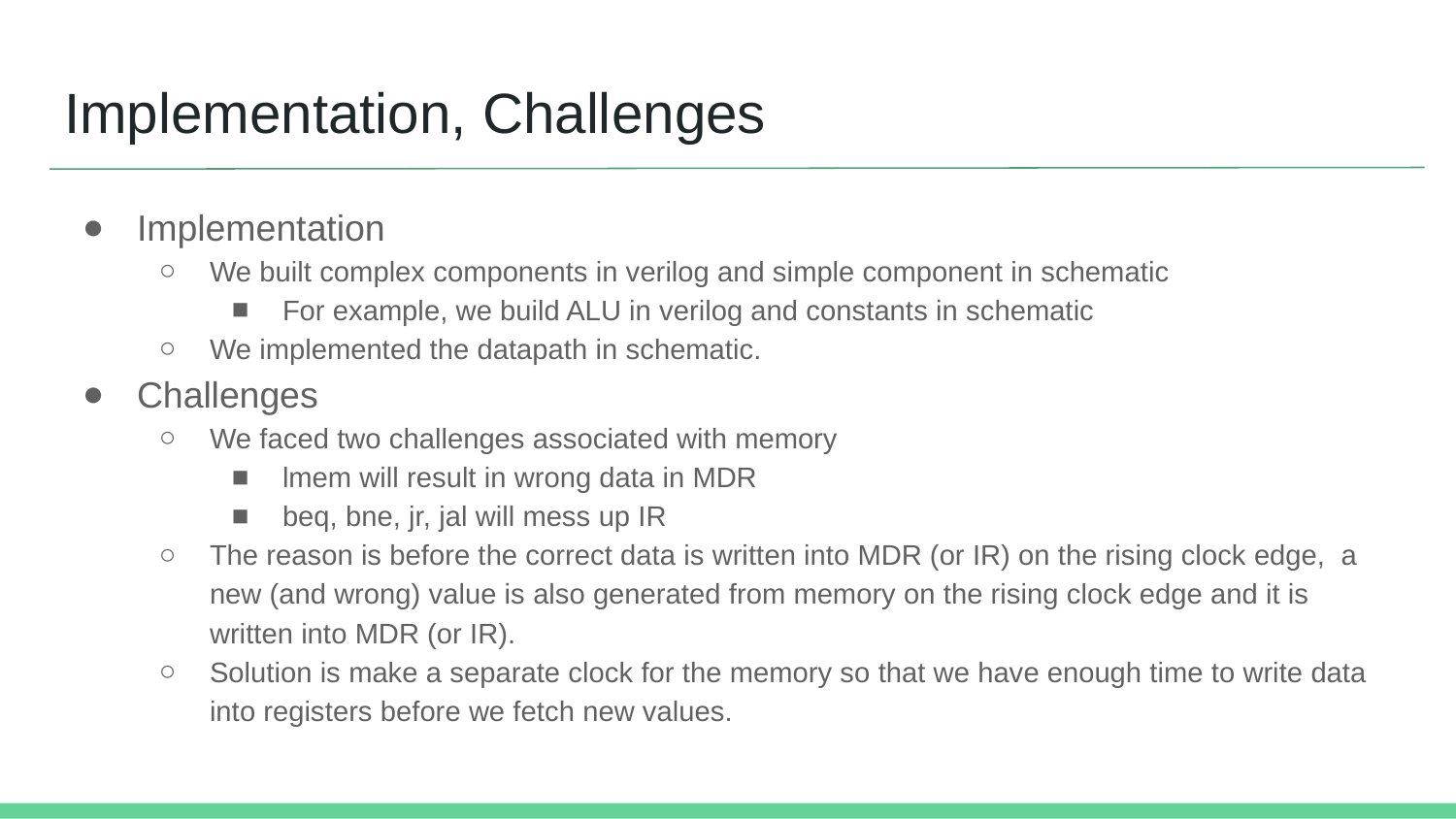

# Implementation, Challenges
Implementation
We built complex components in verilog and simple component in schematic
For example, we build ALU in verilog and constants in schematic
We implemented the datapath in schematic.
Challenges
We faced two challenges associated with memory
lmem will result in wrong data in MDR
beq, bne, jr, jal will mess up IR
The reason is before the correct data is written into MDR (or IR) on the rising clock edge,  a new (and wrong) value is also generated from memory on the rising clock edge and it is written into MDR (or IR).
Solution is make a separate clock for the memory so that we have enough time to write data into registers before we fetch new values.